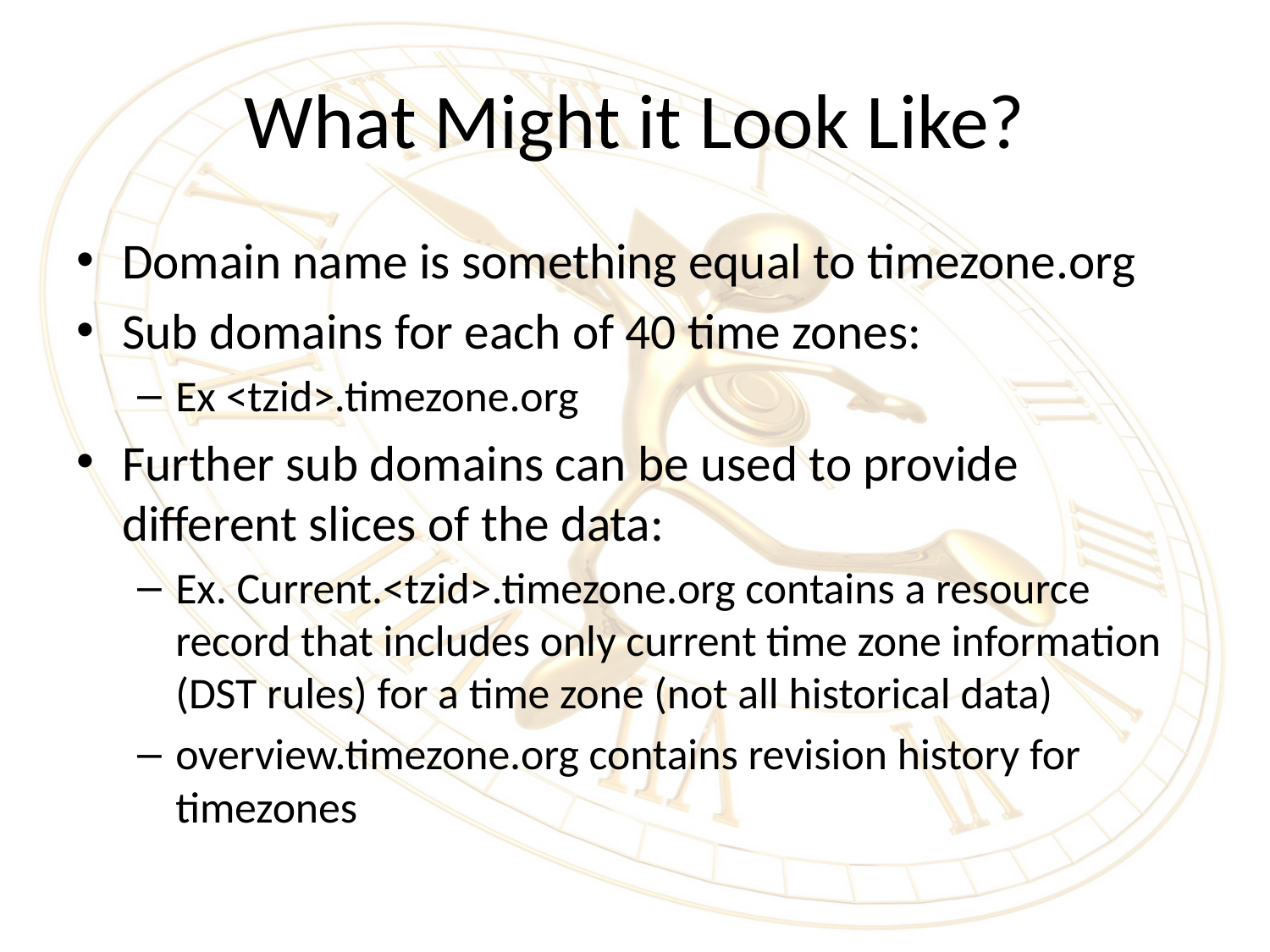

# What Might it Look Like?
Domain name is something equal to timezone.org
Sub domains for each of 40 time zones:
Ex <tzid>.timezone.org
Further sub domains can be used to provide different slices of the data:
Ex. Current.<tzid>.timezone.org contains a resource record that includes only current time zone information (DST rules) for a time zone (not all historical data)
overview.timezone.org contains revision history for timezones